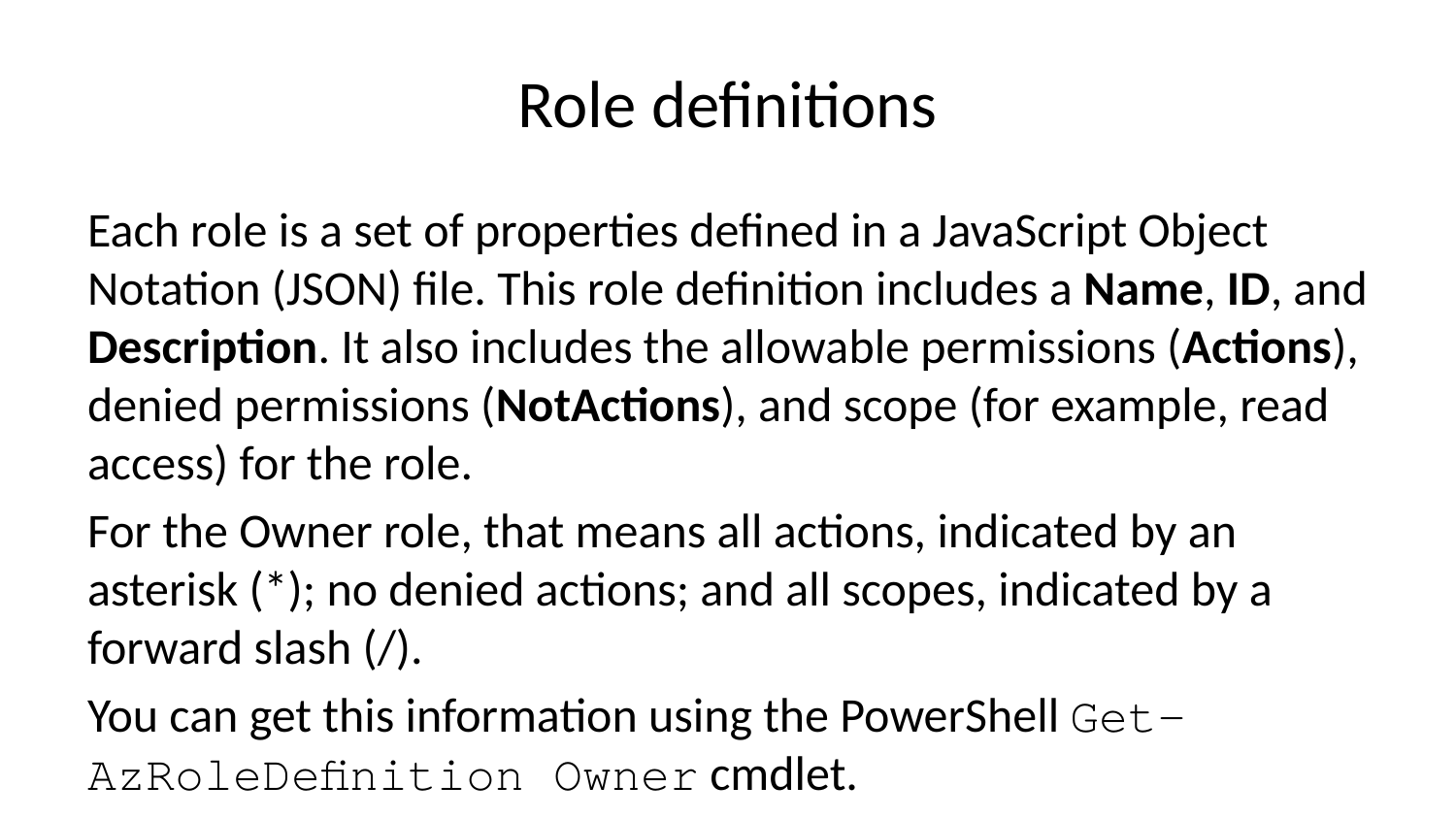

# Role definitions
Each role is a set of properties defined in a JavaScript Object Notation (JSON) file. This role definition includes a Name, ID, and Description. It also includes the allowable permissions (Actions), denied permissions (NotActions), and scope (for example, read access) for the role.
For the Owner role, that means all actions, indicated by an asterisk (*); no denied actions; and all scopes, indicated by a forward slash (/).
You can get this information using the PowerShell Get-AzRoleDefinition Owner cmdlet.
Get-AzRoleDefinition Owner
This code should produce the following output:
Name             : Owner
Id               : 8e3af657-a8ff-443c-a75c-2fe8c4bcb635
IsCustom         : False
Description      : Lets you manage everything, including access to resources.
Actions          : {*}
NotActions       : {}
DataActions      : {}
NotDataActions   : {}
AssignableScopes : {/}
Try the same for the Contributor and Reader roles to see the actions allowed and denied.